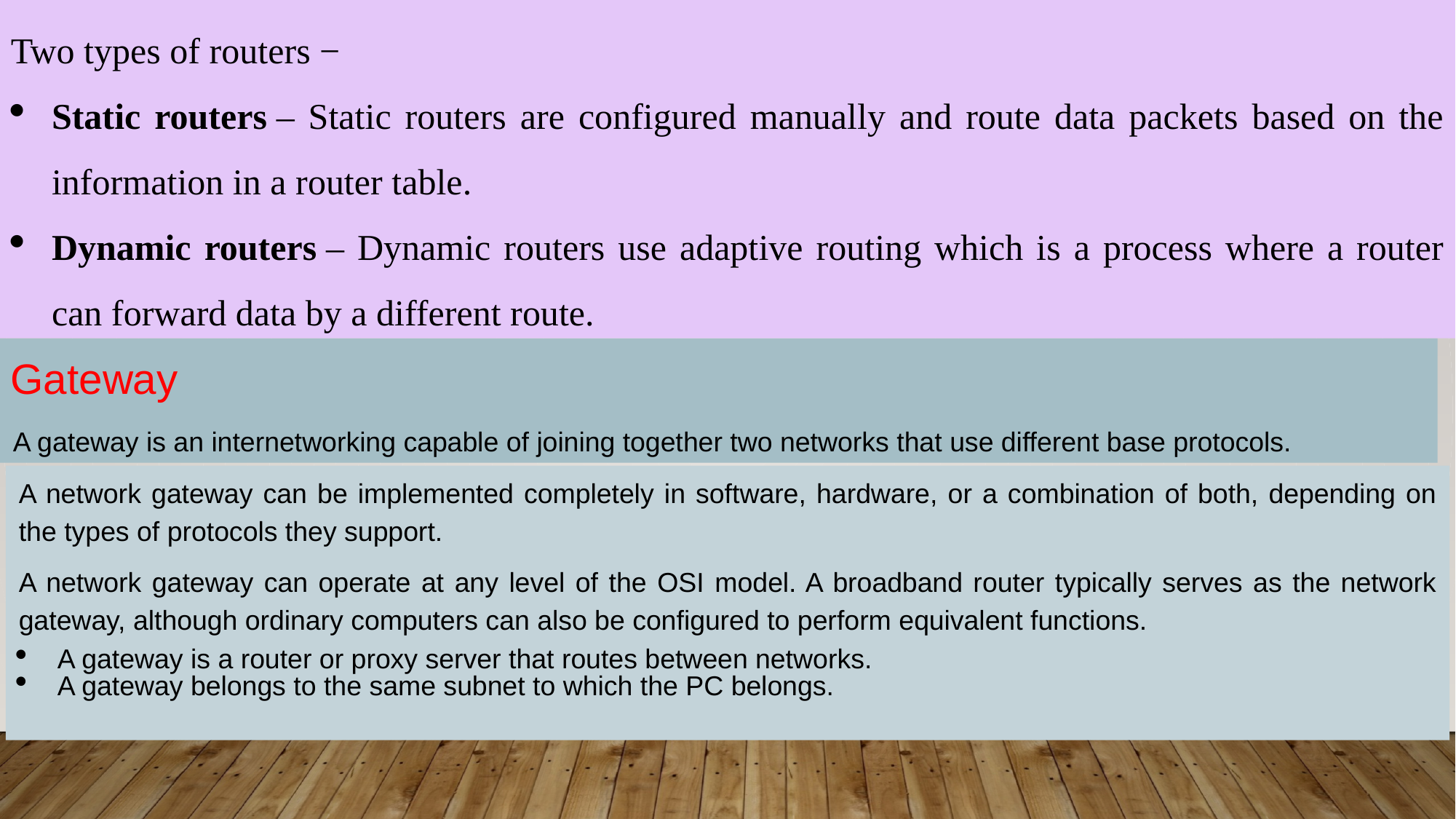

Two types of routers −
Static routers – Static routers are configured manually and route data packets based on the information in a router table.
Dynamic routers – Dynamic routers use adaptive routing which is a process where a router can forward data by a different route.
#
Gateway
A gateway is an internetworking capable of joining together two networks that use different base protocols.
A network gateway can be implemented completely in software, hardware, or a combination of both, depending on the types of protocols they support.
A network gateway can operate at any level of the OSI model. A broadband router typically serves as the network gateway, although ordinary computers can also be configured to perform equivalent functions.
A gateway is a router or proxy server that routes between networks.
A gateway belongs to the same subnet to which the PC belongs.